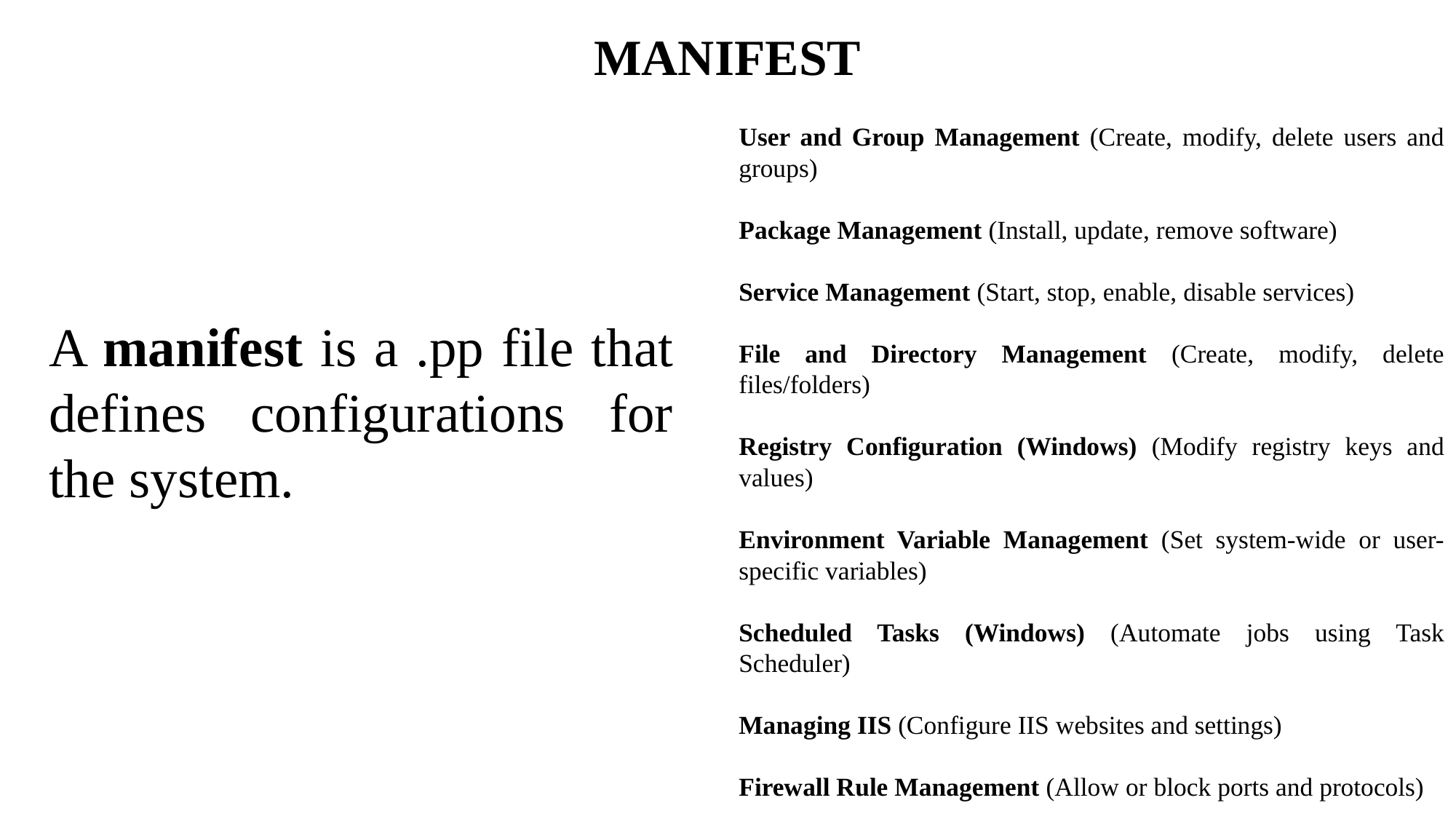

# MANIFEST
User and Group Management (Create, modify, delete users and groups)

Package Management (Install, update, remove software)

Service Management (Start, stop, enable, disable services)

File and Directory Management (Create, modify, delete files/folders)

Registry Configuration (Windows) (Modify registry keys and values)

Environment Variable Management (Set system-wide or user-specific variables)

Scheduled Tasks (Windows) (Automate jobs using Task Scheduler)

Managing IIS (Configure IIS websites and settings)

Firewall Rule Management (Allow or block ports and protocols)
A manifest is a .pp file that defines configurations for the system.